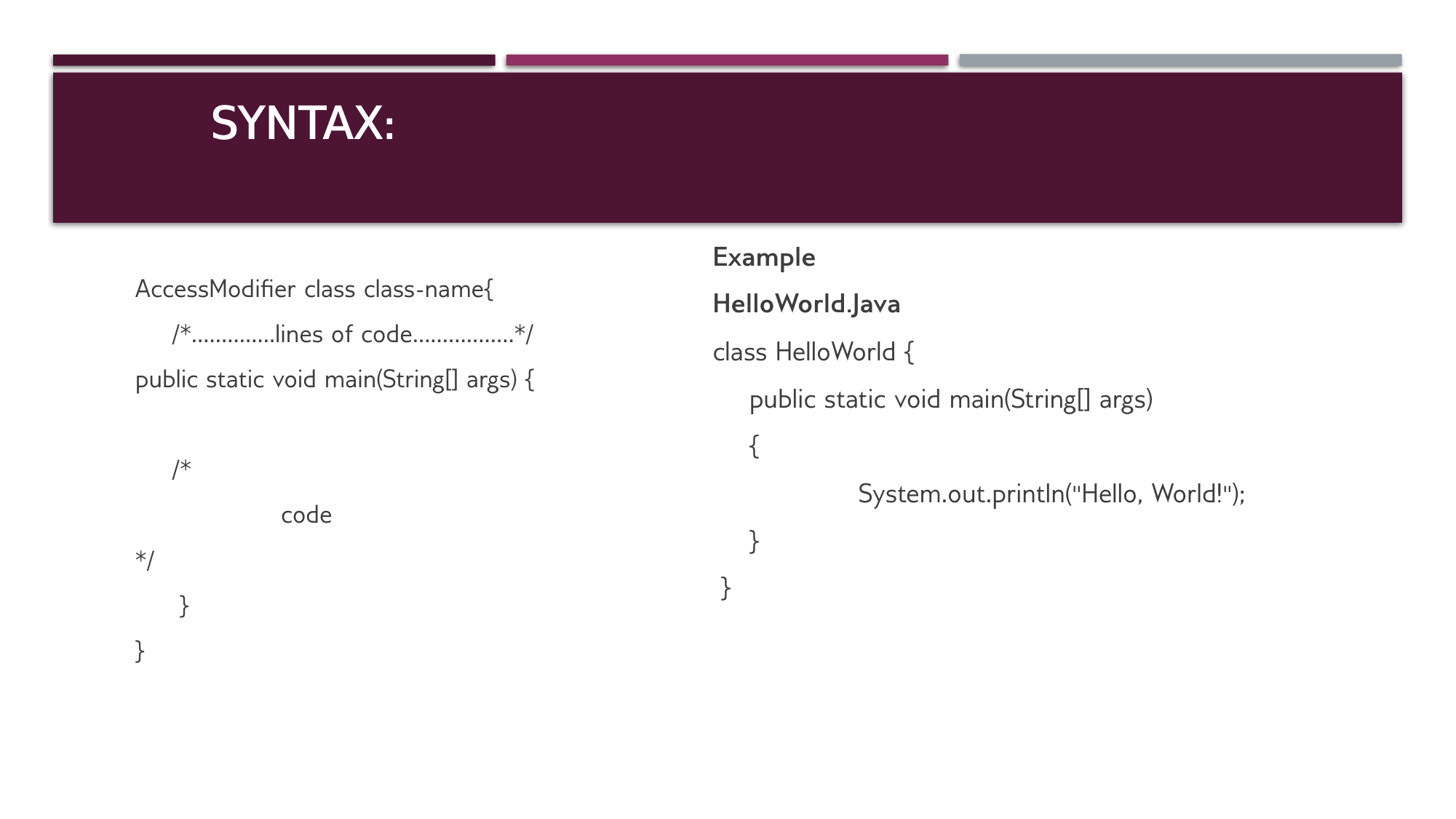

# Syntax:
Example
HelloWorld.Java
class HelloWorld {
	public static void main(String[] args)
 	{
		System.out.println("Hello, World!");
	}
 }
AccessModifier class class-name{
	/*…………..lines of code……………..*/
public static void main(String[] args) {

	/*
		code
*/
 	 }
}